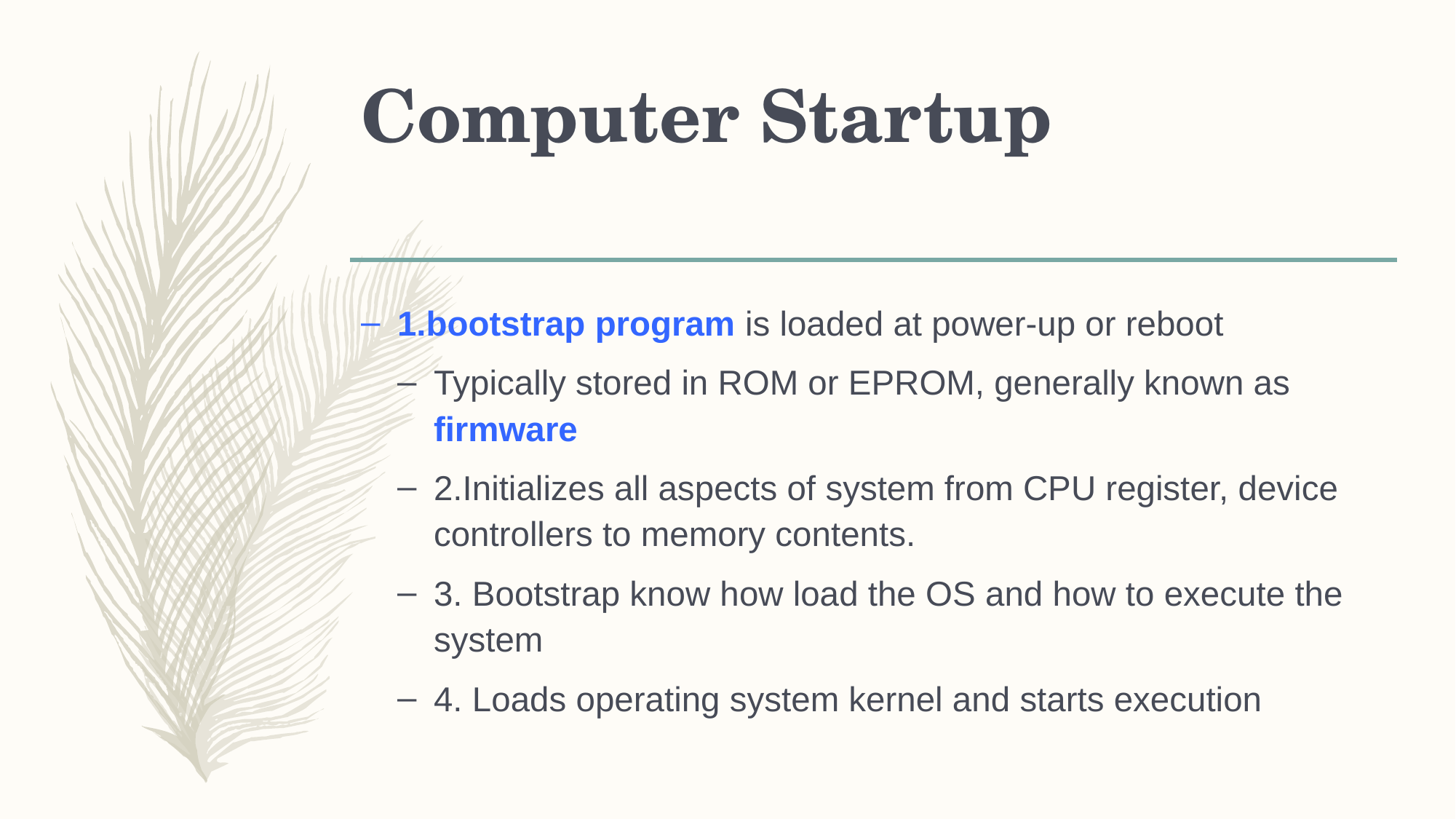

# Computer Startup
1.bootstrap program is loaded at power-up or reboot
Typically stored in ROM or EPROM, generally known as firmware
2.Initializes all aspects of system from CPU register, device controllers to memory contents.
3. Bootstrap know how load the OS and how to execute the system
4. Loads operating system kernel and starts execution